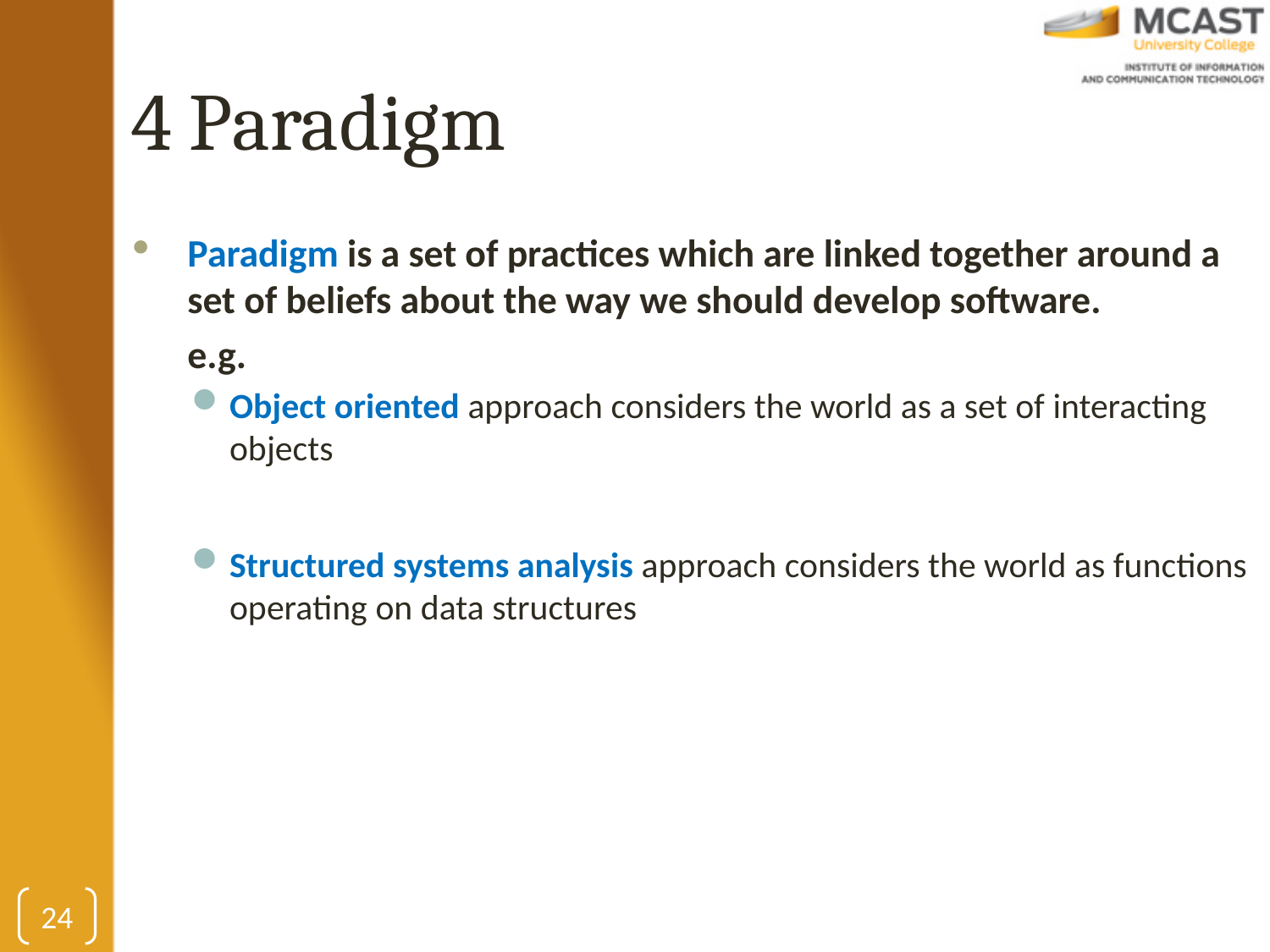

# 4 Paradigm
Paradigm is a set of practices which are linked together around a set of beliefs about the way we should develop software.
	e.g.
Object oriented approach considers the world as a set of interacting objects

Structured systems analysis approach considers the world as functions operating on data structures

24